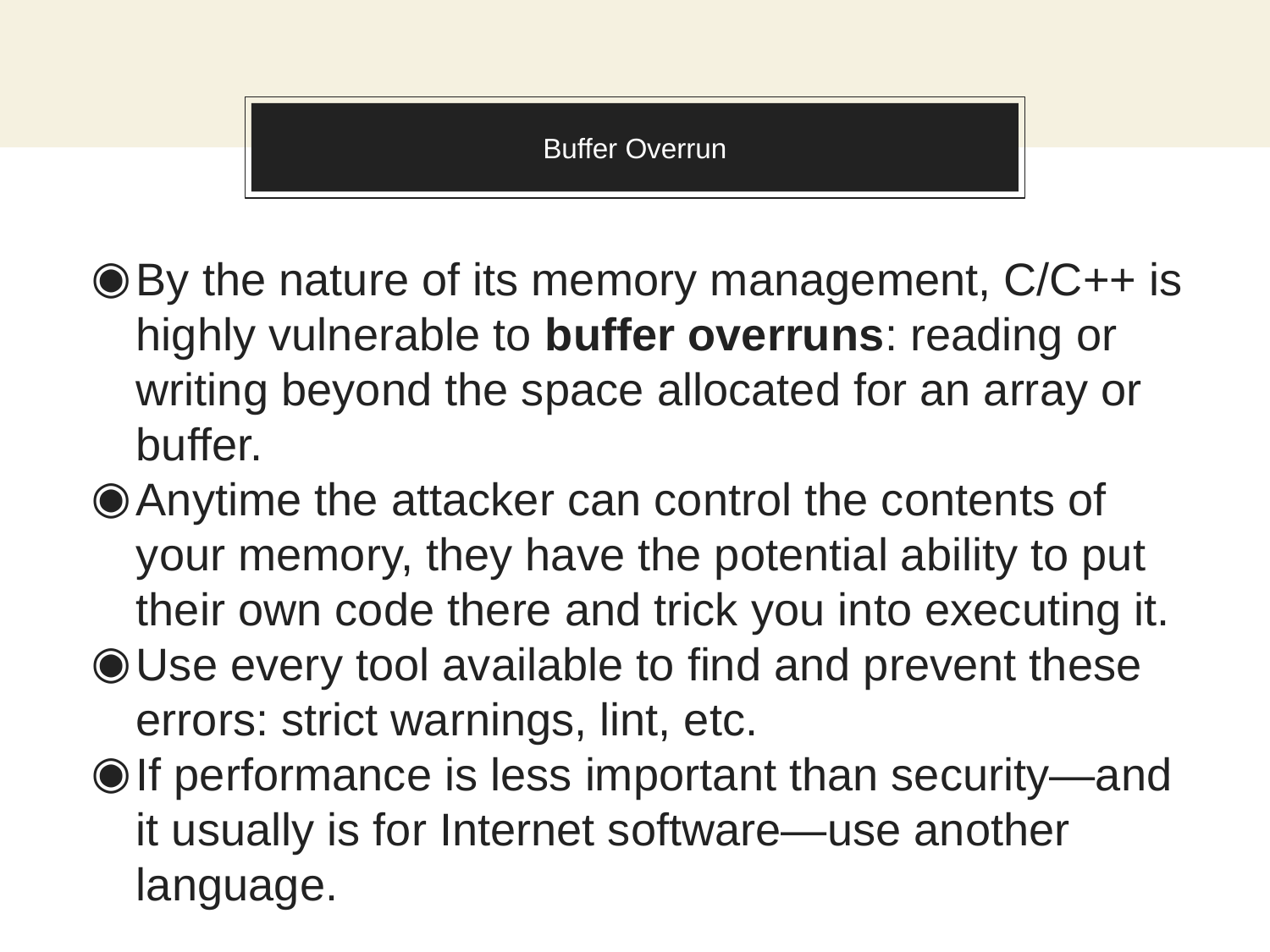

# Buffer Overrun
By the nature of its memory management, C/C++ is highly vulnerable to buffer overruns: reading or writing beyond the space allocated for an array or buffer.
Anytime the attacker can control the contents of your memory, they have the potential ability to put their own code there and trick you into executing it.
Use every tool available to find and prevent these errors: strict warnings, lint, etc.
If performance is less important than security—and it usually is for Internet software—use another language.